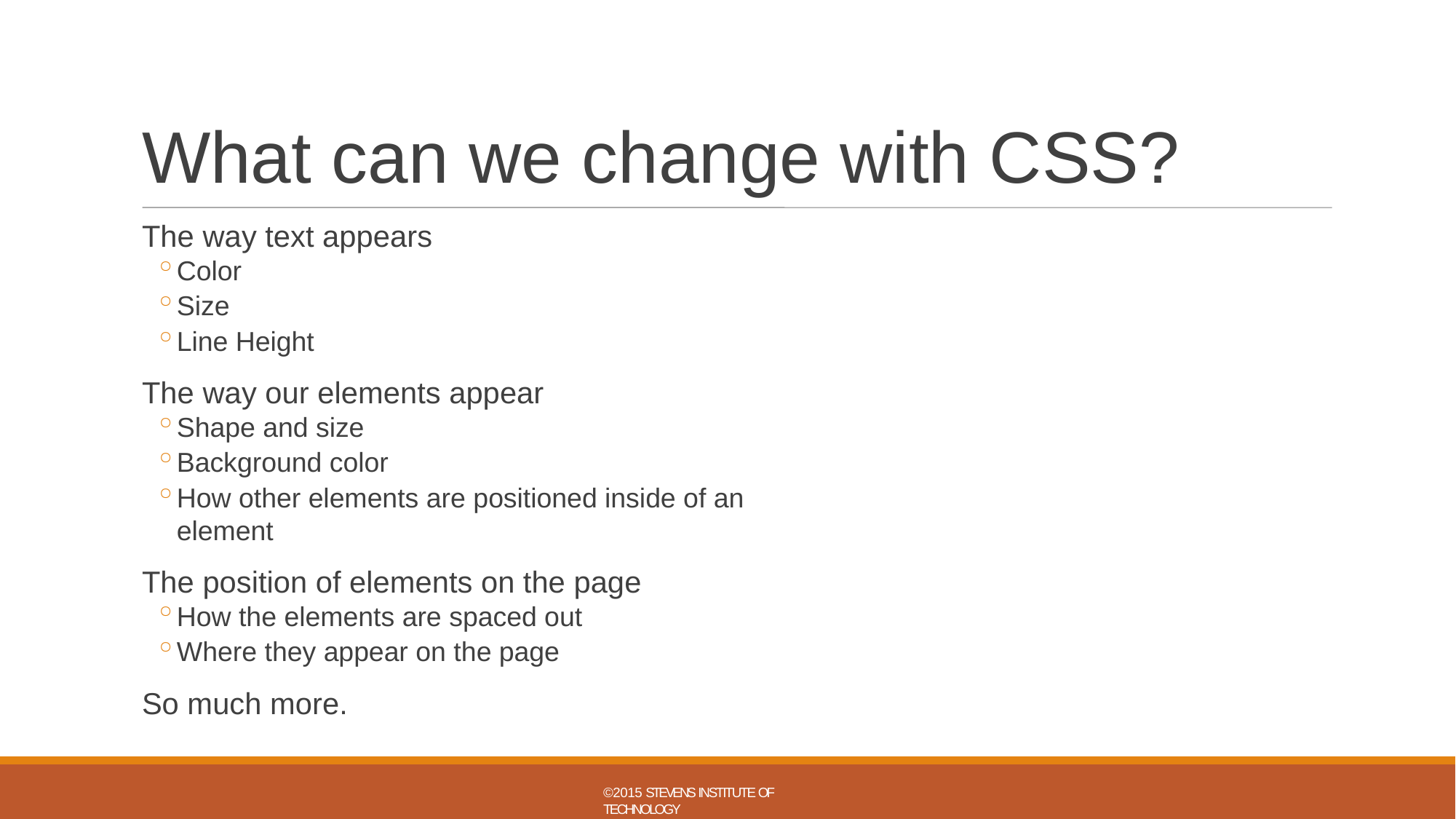

# What can we change with CSS?

The way text appears
Color
Size
Line Height
The way our elements appear
Shape and size
Background color
How other elements are positioned inside of an element
The position of elements on the page
How the elements are spaced out
Where they appear on the page
So much more.
©2015 STEVENS INSTITUTE OF TECHNOLOGY